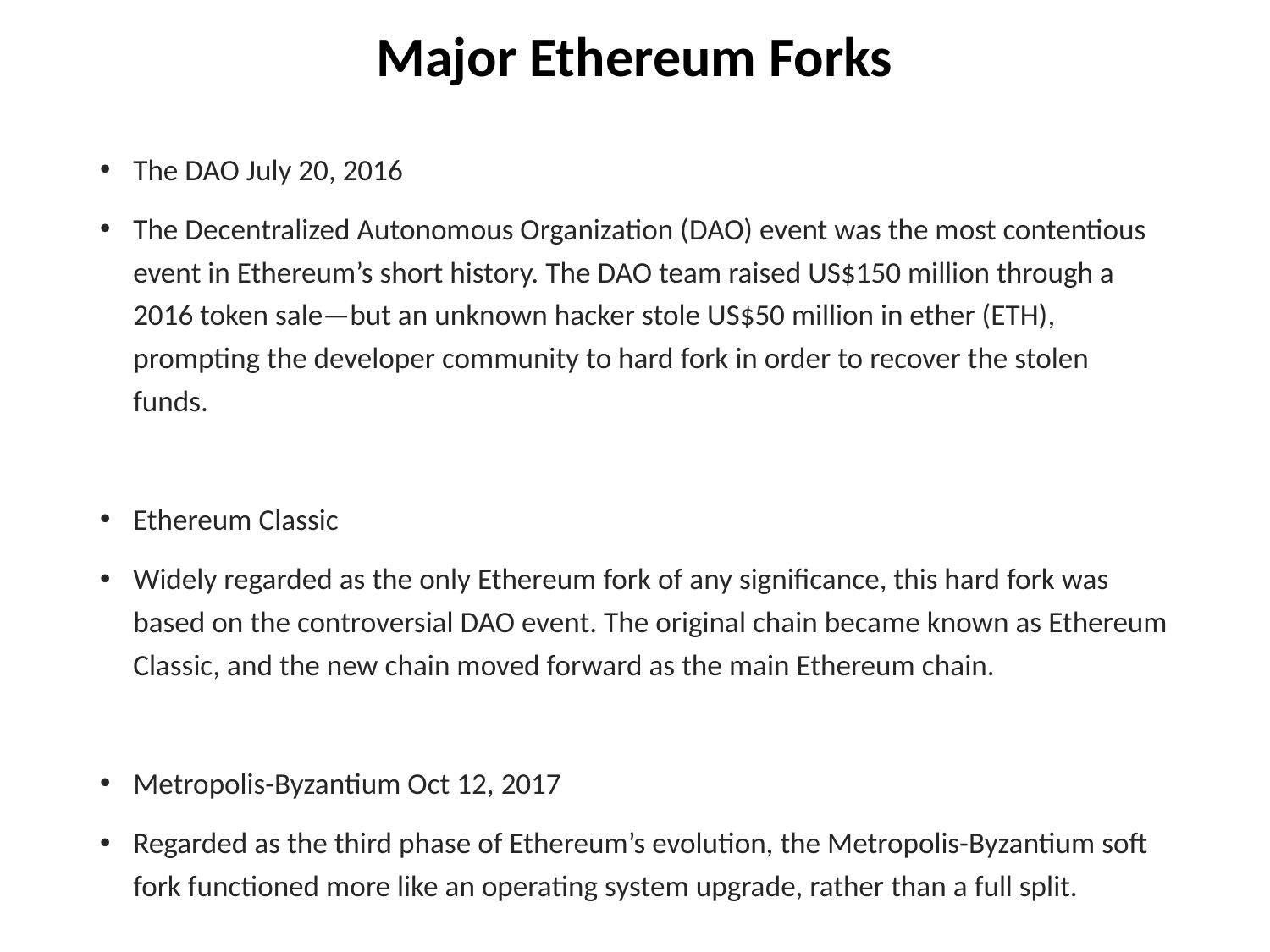

# Major Ethereum Forks
The DAO July 20, 2016
The Decentralized Autonomous Organization (DAO) event was the most contentious event in Ethereum’s short history. The DAO team raised US$150 million through a 2016 token sale—but an unknown hacker stole US$50 million in ether (ETH), prompting the developer community to hard fork in order to recover the stolen funds.

Ethereum Classic
Widely regarded as the only Ethereum fork of any significance, this hard fork was based on the controversial DAO event. The original chain became known as Ethereum Classic, and the new chain moved forward as the main Ethereum chain.

Metropolis-Byzantium Oct 12, 2017
Regarded as the third phase of Ethereum’s evolution, the Metropolis-Byzantium soft fork functioned more like an operating system upgrade, rather than a full split.